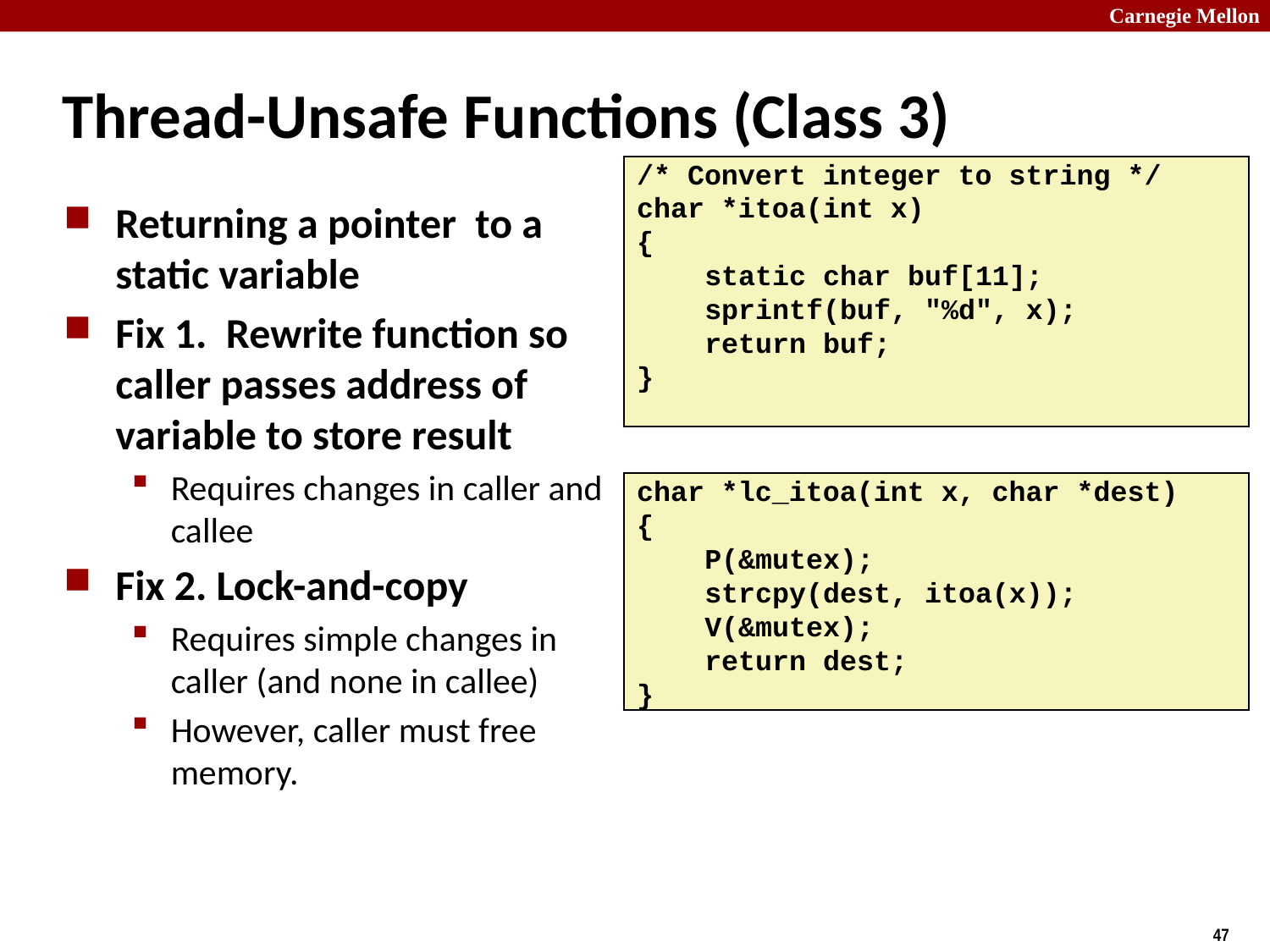

# Thread-Unsafe Functions (Class 3)
/* Convert integer to string */
char *itoa(int x)
{
    static char buf[11];
    sprintf(buf, "%d", x);
    return buf;
}

Returning a pointer  to a static variable
Fix 1.  Rewrite function so caller passes address of variable to store result
Requires changes in caller and callee
Fix 2. Lock-and-copy
Requires simple changes in caller (and none in callee)
However, caller must free memory.
char *lc_itoa(int x, char *dest)
{
    P(&mutex);
    strcpy(dest, itoa(x));
    V(&mutex);
    return dest;
}